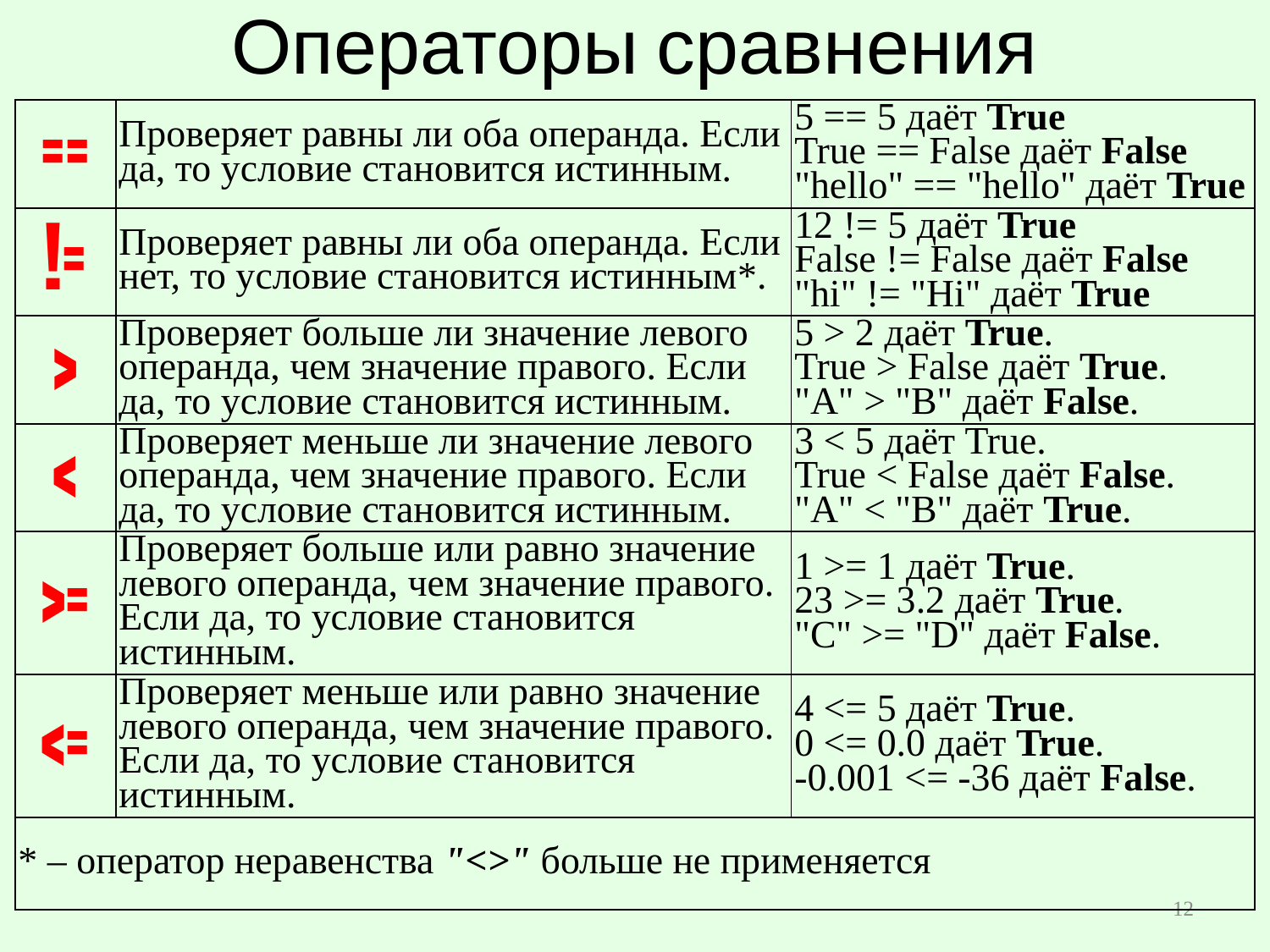

# Операторы сравнения
| == | Проверяет равны ли оба операнда. Если да, то условие становится истинным. | 5 == 5 даёт True True == False даёт False "hello" == "hello" даёт True |
| --- | --- | --- |
| != | Проверяет равны ли оба операнда. Если нет, то условие становится истинным\*. | 12 != 5 даёт True False != False даёт False "hi" != "Hi" даёт True |
| > | Проверяет больше ли значение левого операнда, чем значение правого. Если да, то условие становится истинным. | 5 > 2 даёт True. True > False даёт True. "A" > "B" даёт False. |
| < | Проверяет меньше ли значение левого операнда, чем значение правого. Если да, то условие становится истинным. | 3 < 5 даёт True. True < False даёт False. "A" < "B" даёт True. |
| >= | Проверяет больше или равно значение левого операнда, чем значение правого. Если да, то условие становится истинным. | 1 >= 1 даёт True. 23 >= 3.2 даёт True. "C" >= "D" даёт False. |
| <= | Проверяет меньше или равно значение левого операнда, чем значение правого. Если да, то условие становится истинным. | 4 <= 5 даёт True. 0 <= 0.0 даёт True. -0.001 <= -36 даёт False. |
| \* – оператор неравенства "<>" больше не применяется |  |  |
12